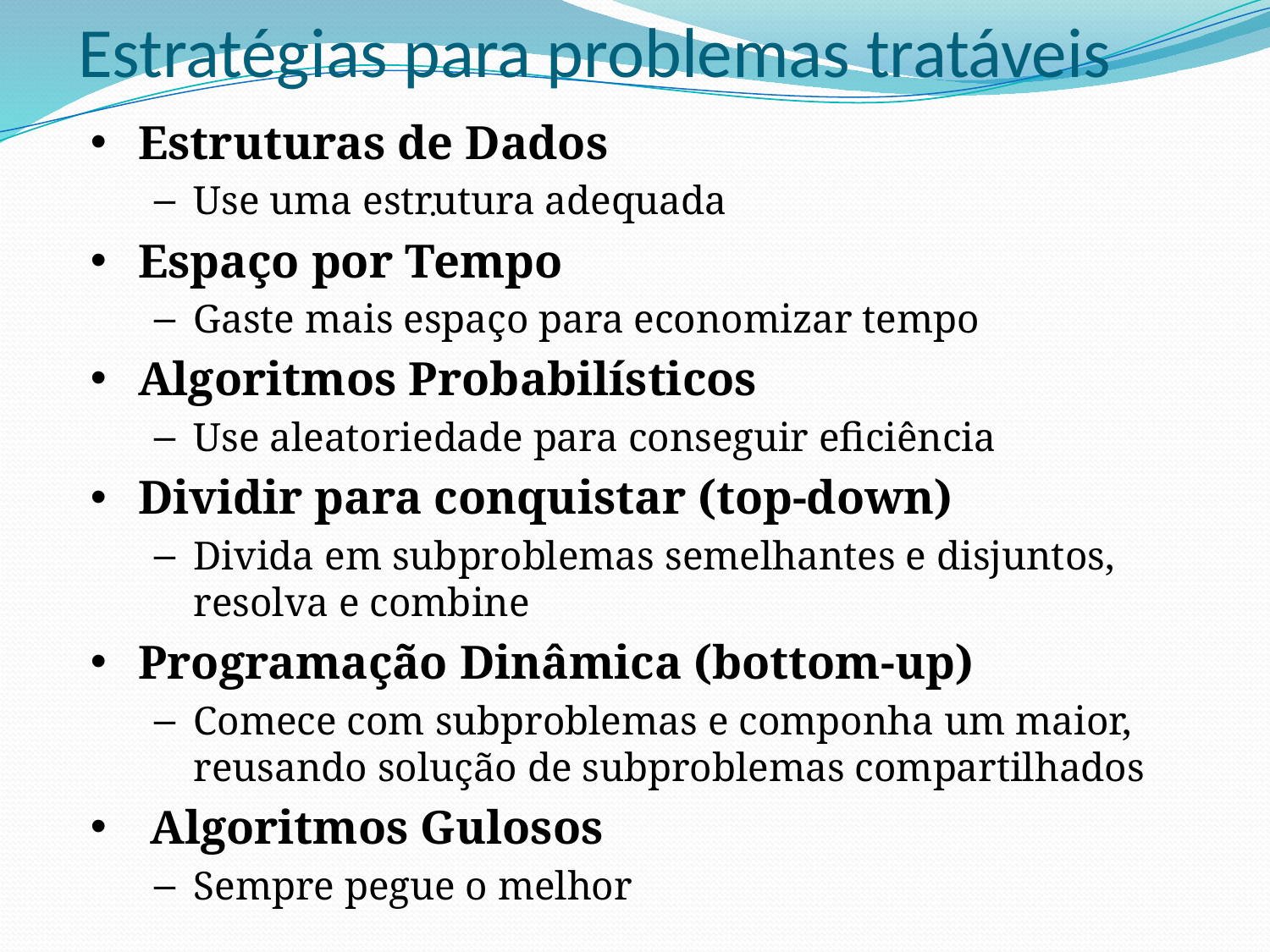

# Estratégias para problemas tratáveis
Estruturas de Dados
Use uma estrutura adequada
Espaço por Tempo
Gaste mais espaço para economizar tempo
Algoritmos Probabilísticos
Use aleatoriedade para conseguir eficiência
Dividir para conquistar (top-down)
Divida em subproblemas semelhantes e disjuntos, resolva e combine
Programação Dinâmica (bottom-up)
Comece com subproblemas e componha um maior, reusando solução de subproblemas compartilhados
 Algoritmos Gulosos
Sempre pegue o melhor
.